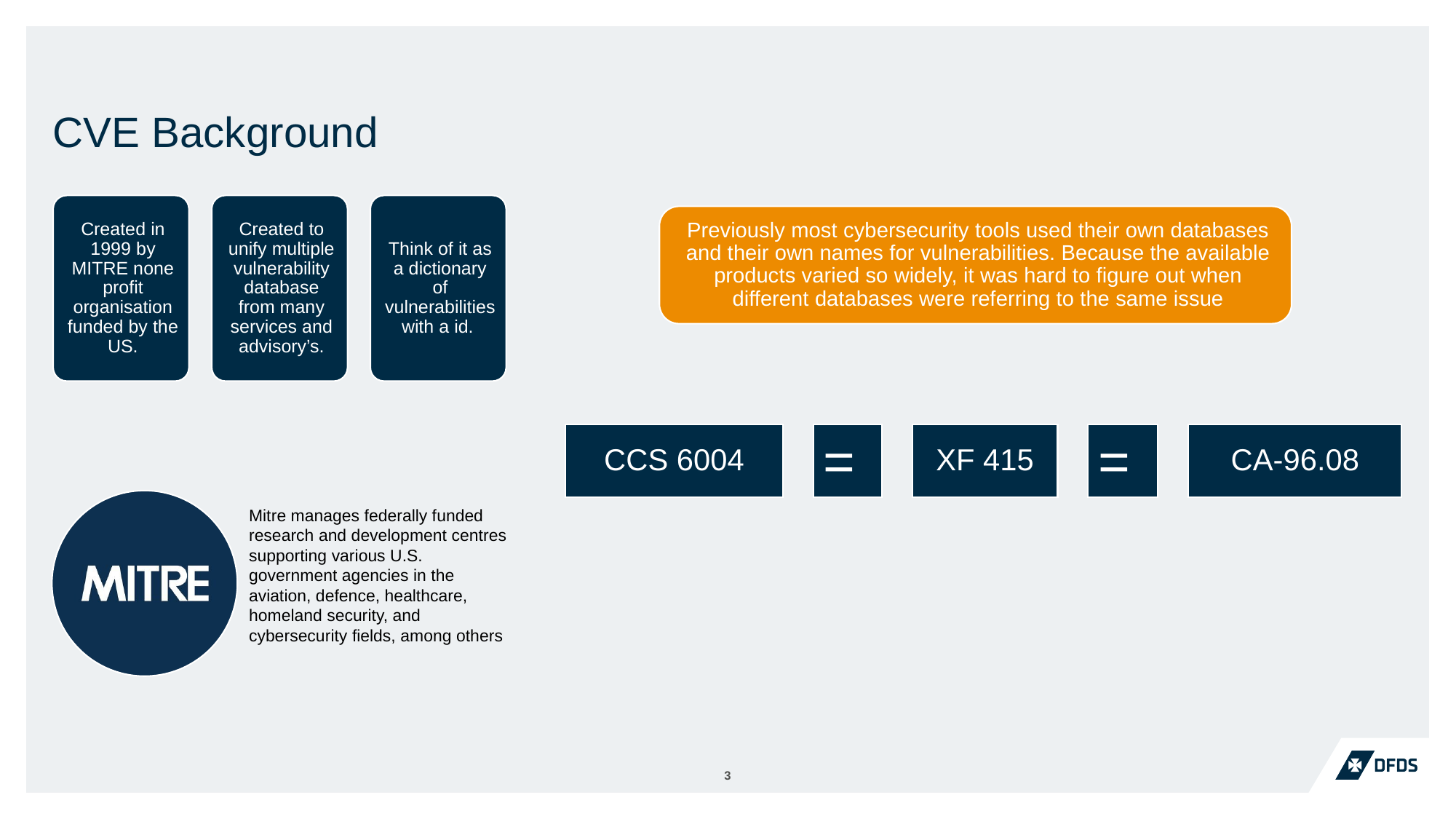

# CVE Background
Previously most cybersecurity tools used their own databases and their own names for vulnerabilities. Because the available products varied so widely, it was hard to figure out when different databases were referring to the same issue
Created in 1999 by MITRE none profit organisation funded by the US.
Created to unify multiple vulnerability database from many services and advisory’s.
Think of it as a dictionary of vulnerabilities with a id.
 CCS 6004
=
XF 415
=
CA-96.08

Mitre manages federally funded research and development centres supporting various U.S. government agencies in the aviation, defence, healthcare, homeland security, and cybersecurity fields, among others

3